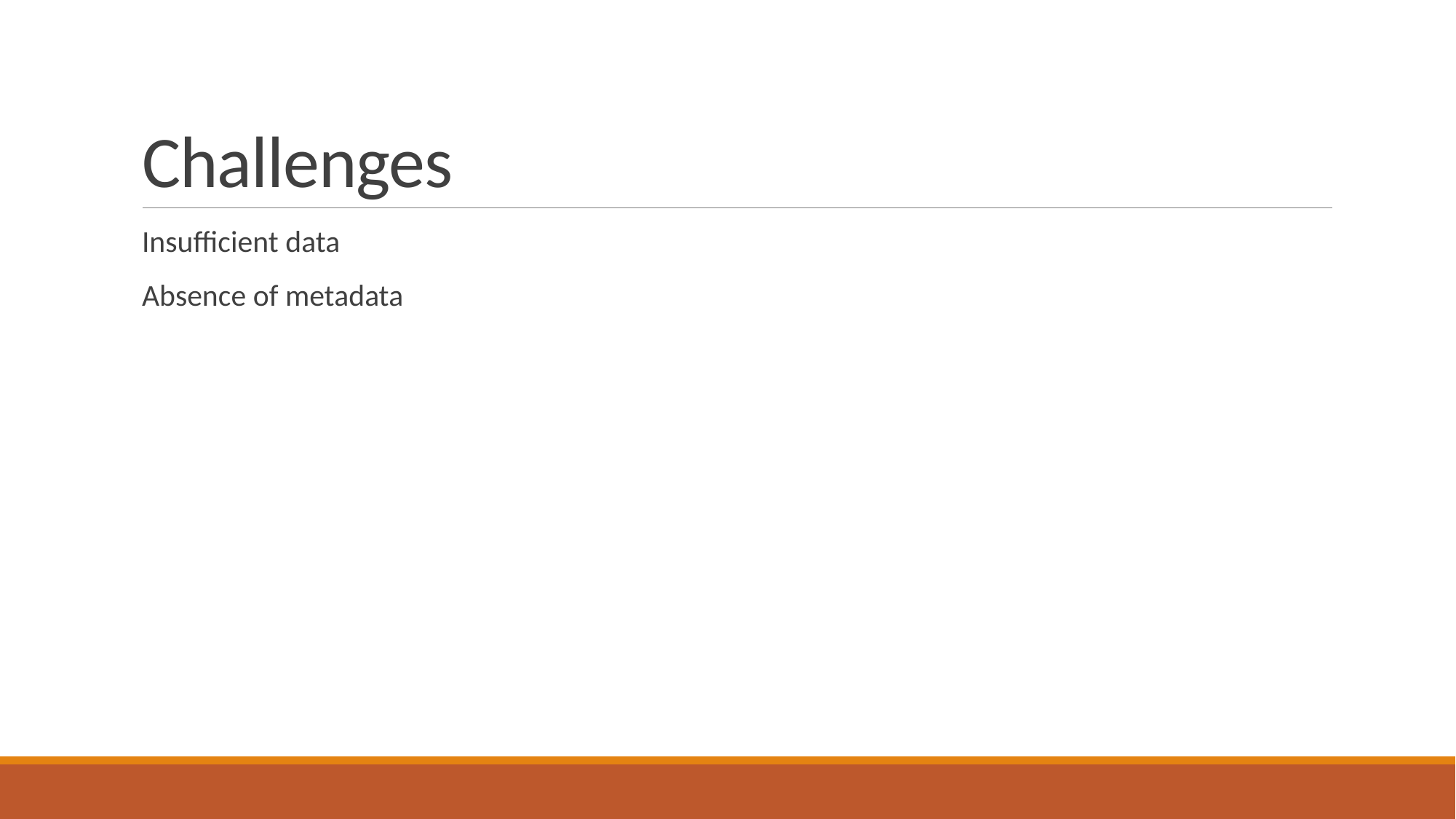

# Challenges
Insufficient data
Absence of metadata